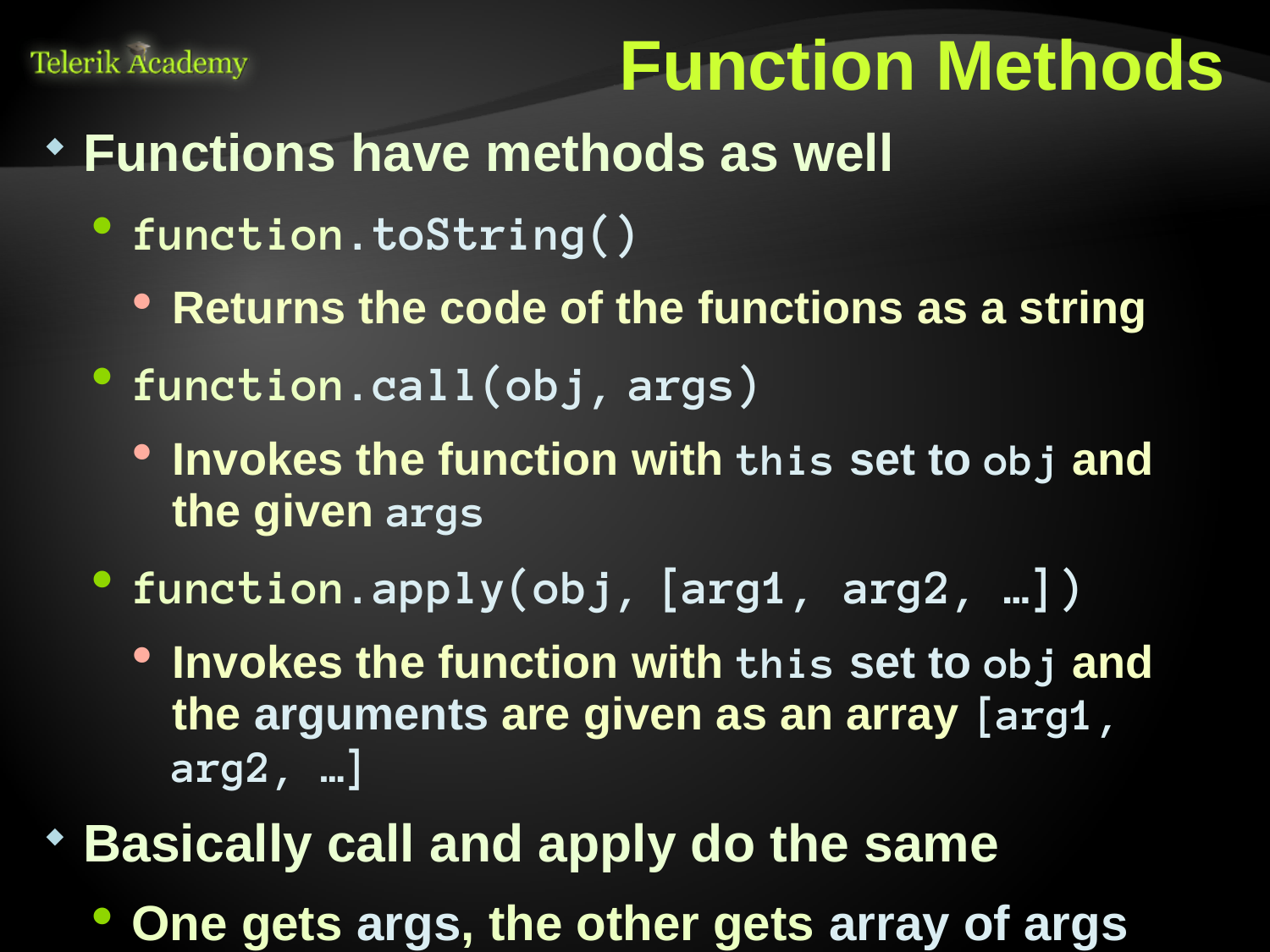

# Function Methods
Functions have methods as well
function.toString()
Returns the code of the functions as a string
function.call(obj, args)
Invokes the function with this set to obj and the given args
function.apply(obj, [arg1, arg2, …])
Invokes the function with this set to obj and the arguments are given as an array [arg1, arg2, …]
Basically call and apply do the same
One gets args, the other gets array of args